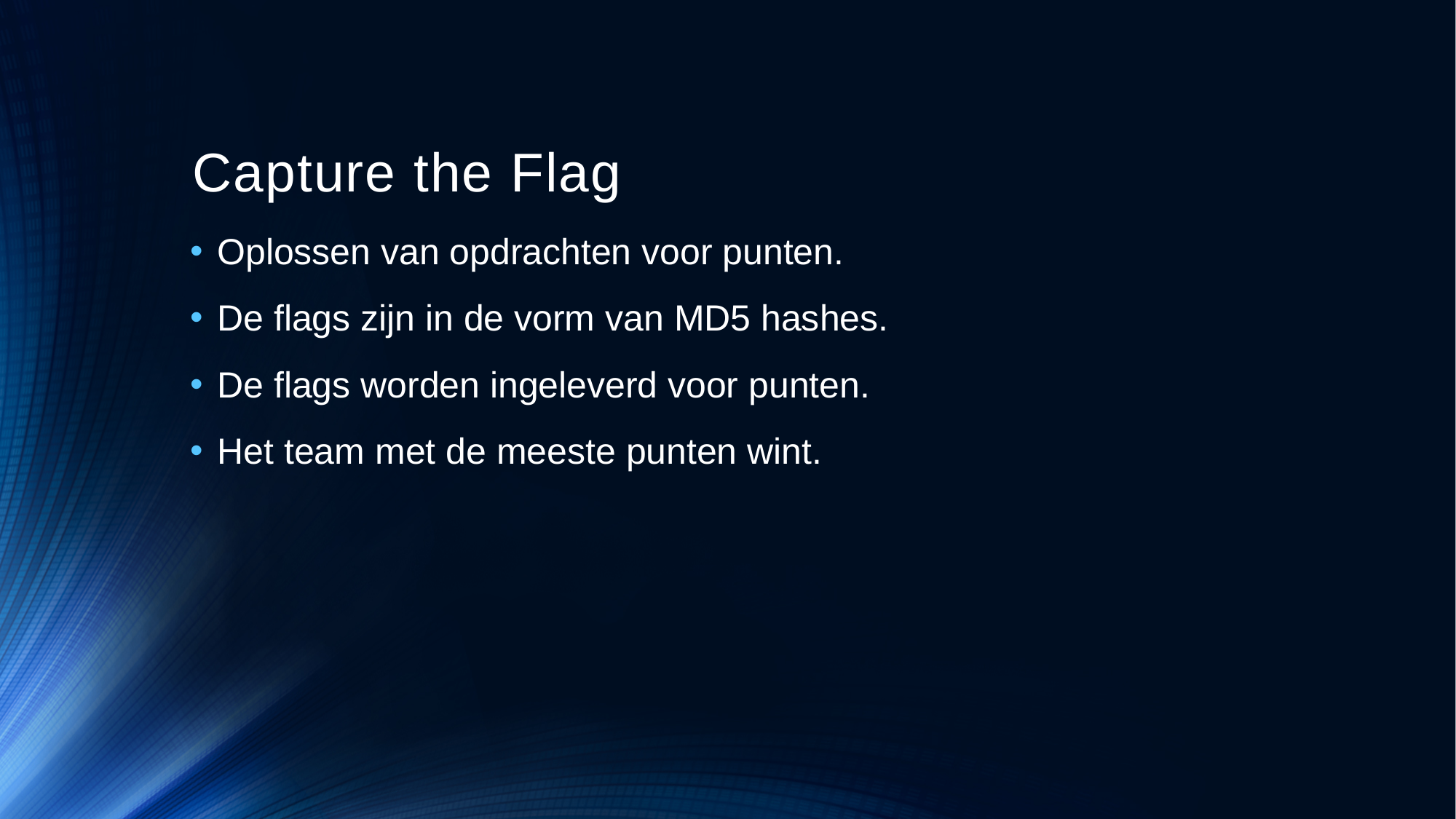

# Capture the Flag
Oplossen van opdrachten voor punten.
De flags zijn in de vorm van MD5 hashes.
De flags worden ingeleverd voor punten.
Het team met de meeste punten wint.